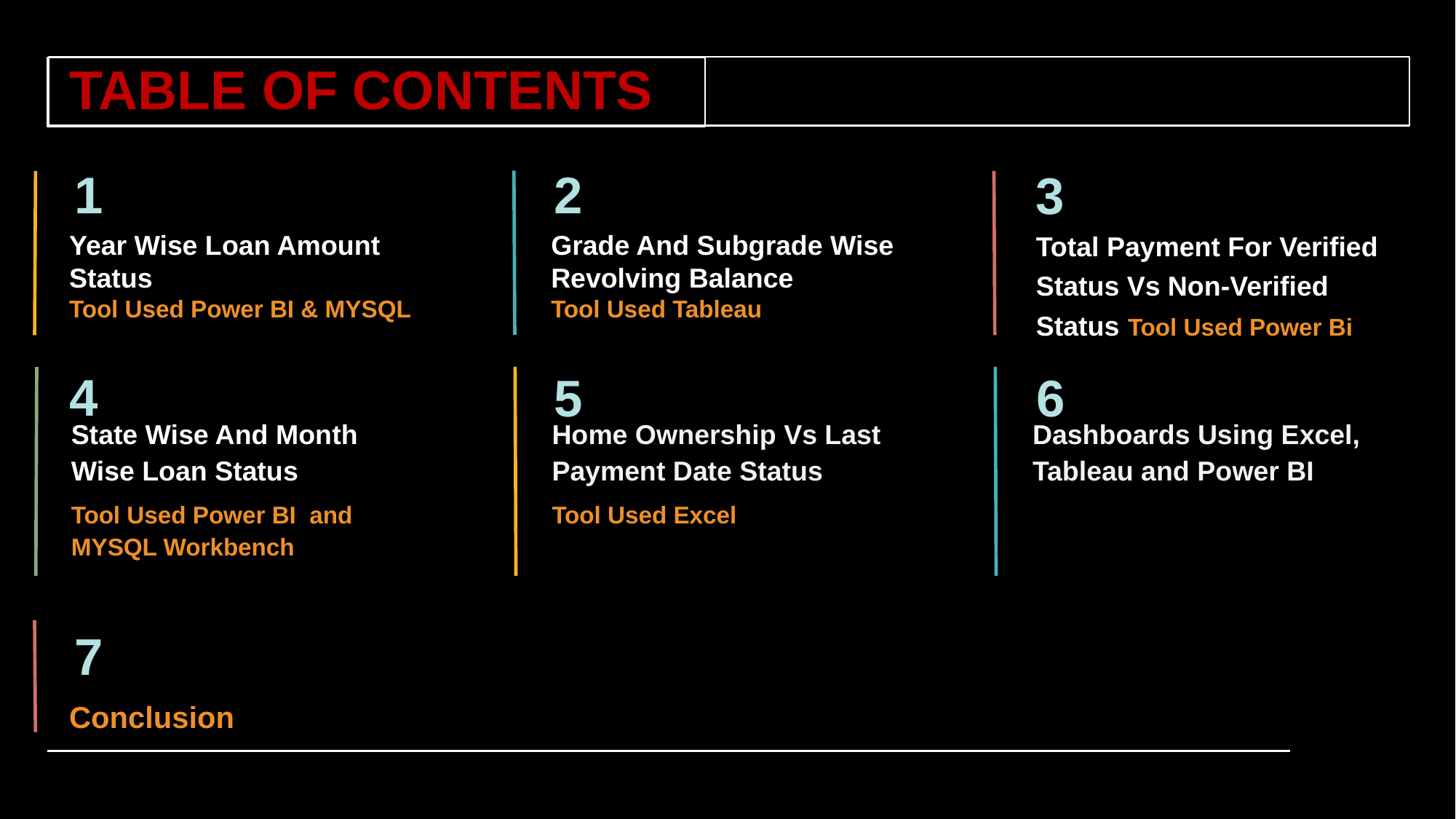

# TABLE OF CONTENTS

2
1
3
Total Payment For Verified Status Vs Non-Verified Status Tool Used Power Bi
Grade And Subgrade Wise Revolving Balance
Tool Used Tableau

Year Wise Loan Amount Status
Tool Used Power BI & MYSQL
4

5
6
State Wise And Month Wise Loan Status
Tool Used Power BI  and MYSQL Workbench
Dashboards Using Excel, Tableau and Power BI
Home Ownership Vs Last Payment Date Status
Tool Used Excel

7
Conclusion